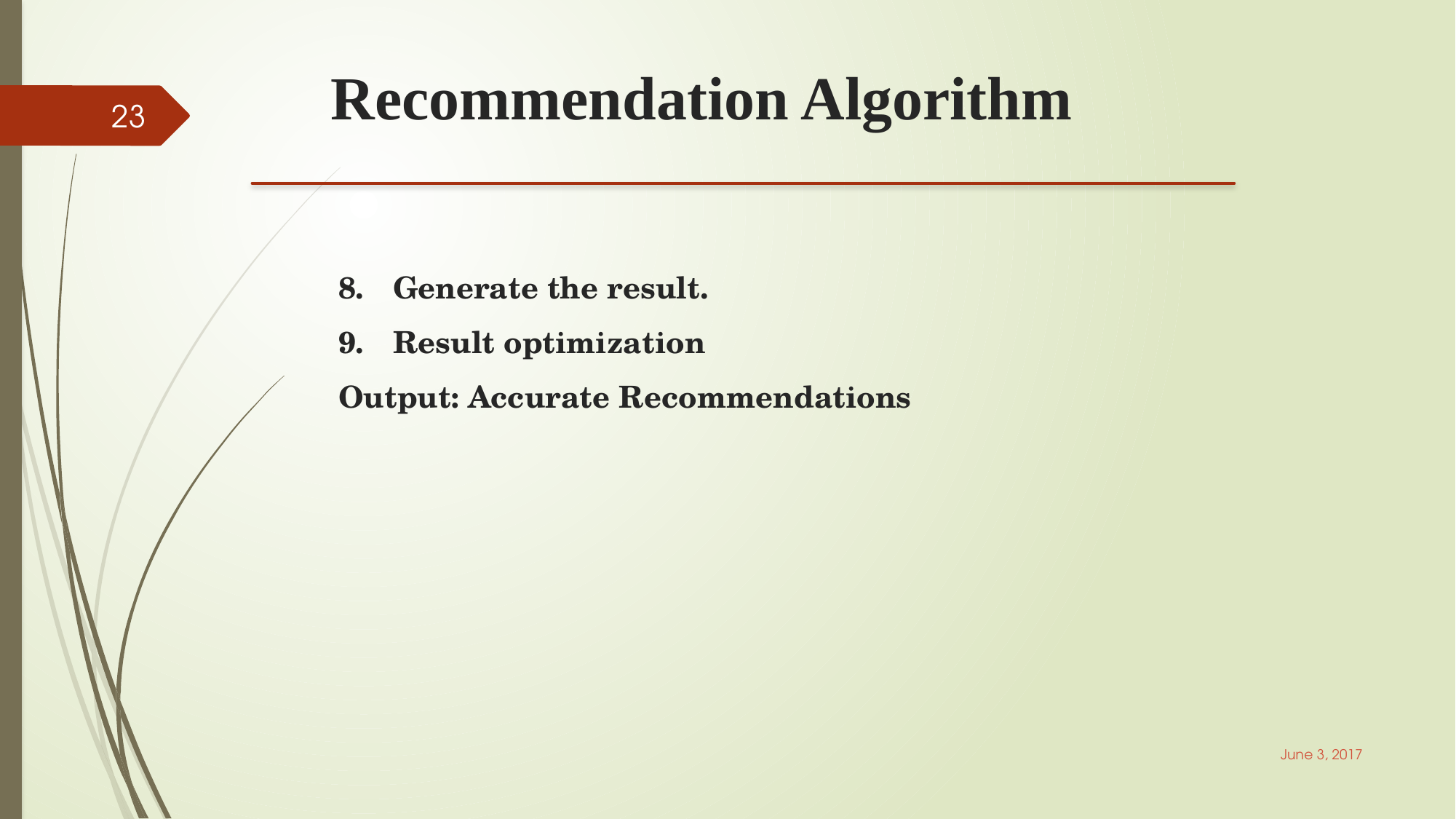

Recommendation Algorithm
23
Generate the result.
Result optimization
Output: Accurate Recommendations

June 3, 2017